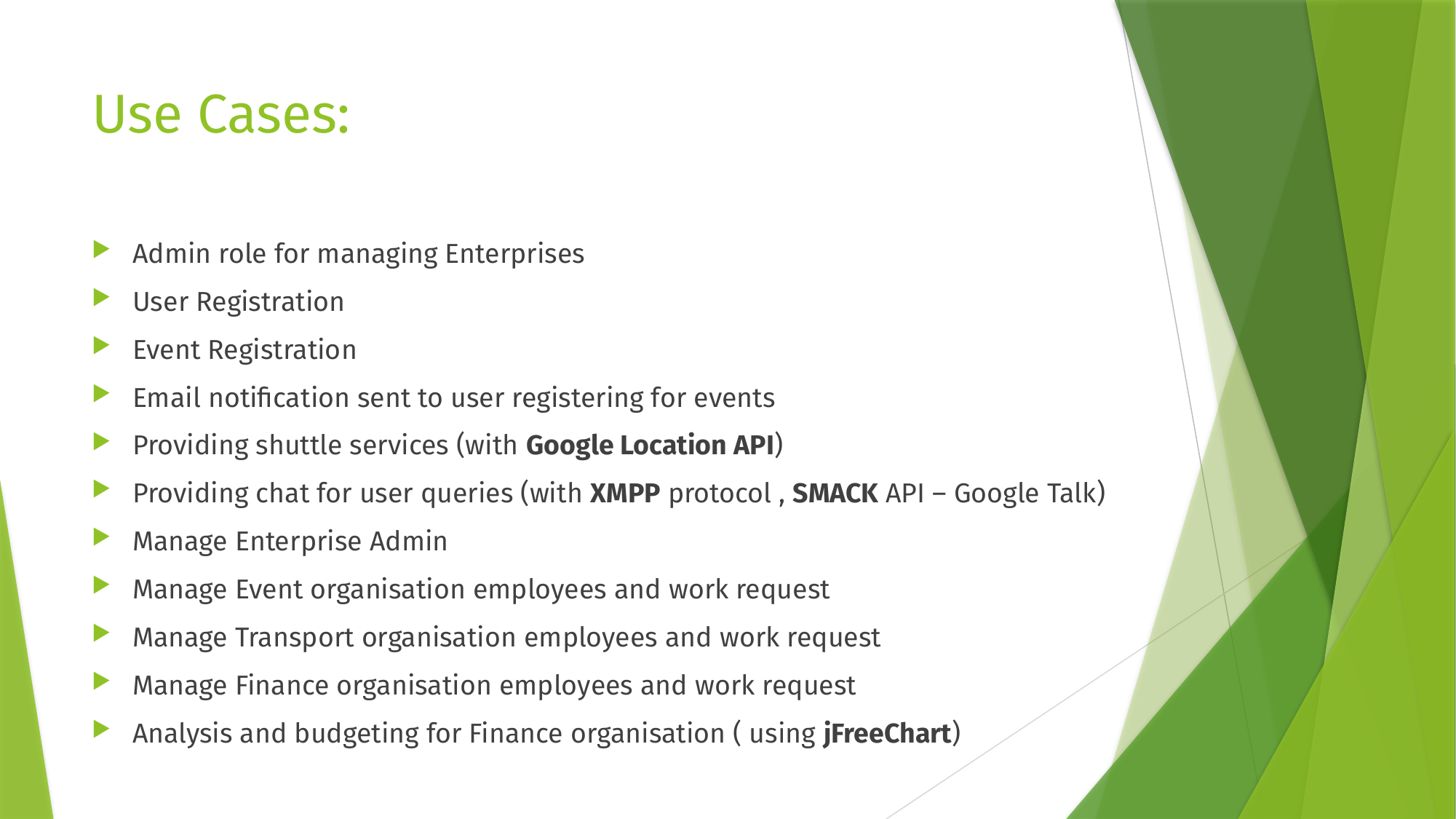

# Use Cases:
Admin role for managing Enterprises
User Registration
Event Registration
Email notification sent to user registering for events
Providing shuttle services (with Google Location API)
Providing chat for user queries (with XMPP protocol , SMACK API – Google Talk)
Manage Enterprise Admin
Manage Event organisation employees and work request
Manage Transport organisation employees and work request
Manage Finance organisation employees and work request
Analysis and budgeting for Finance organisation ( using jFreeChart)